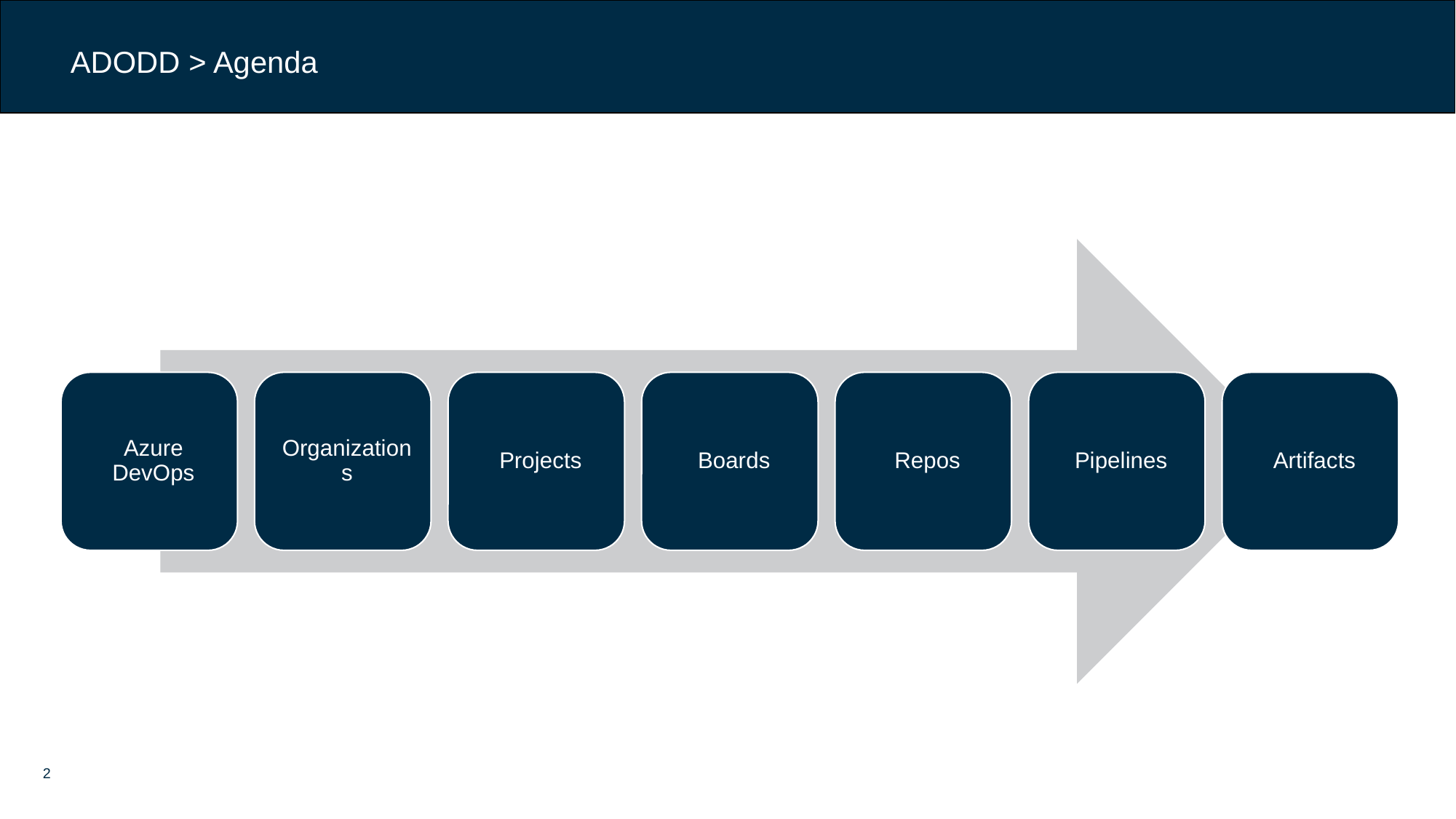

ADODD > Agenda
Azure DevOps
Organizations
Projects
Boards
Repos
Pipelines
Artifacts